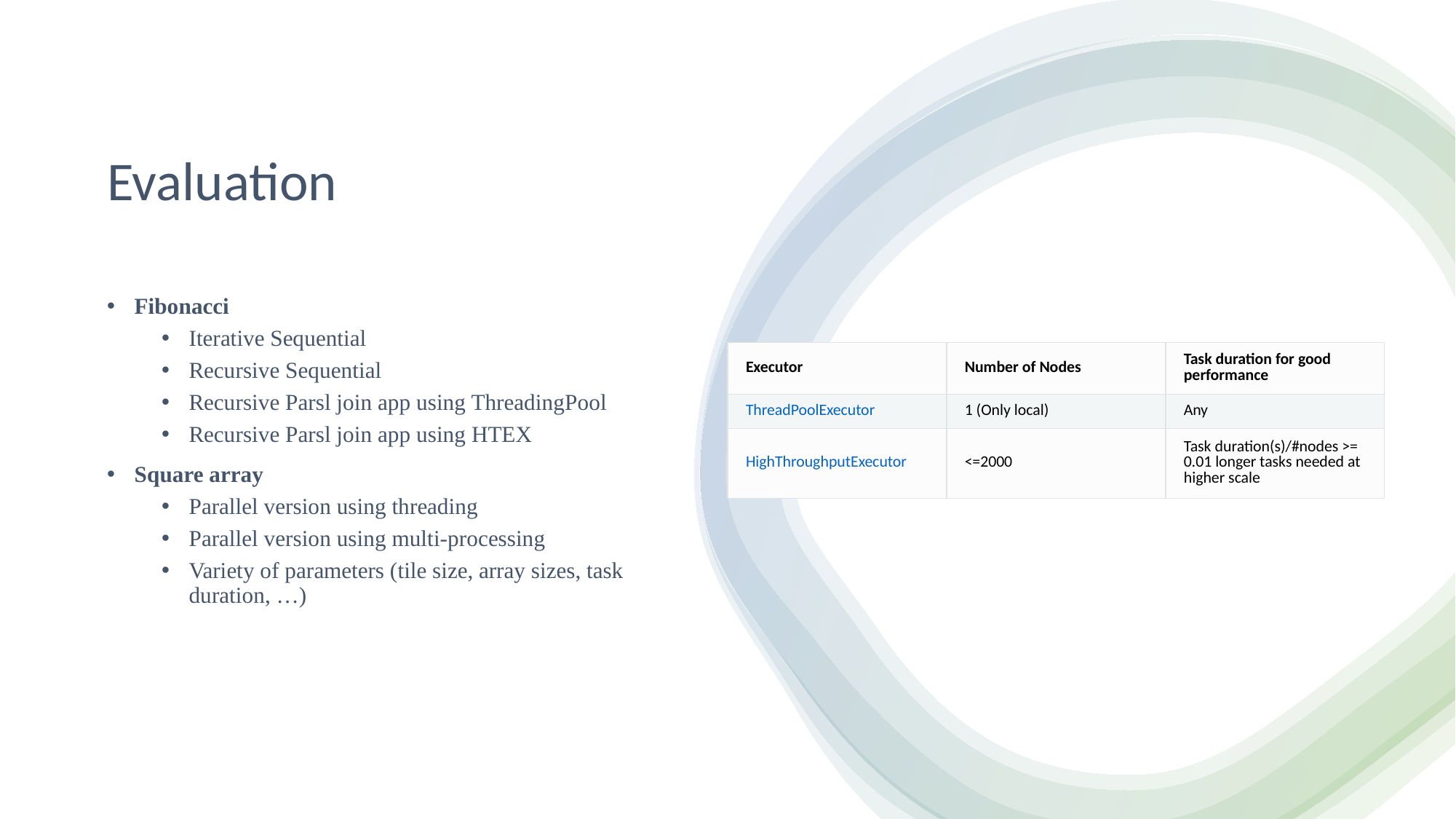

# Evaluation
Fibonacci
Iterative Sequential
Recursive Sequential
Recursive Parsl join app using ThreadingPool
Recursive Parsl join app using HTEX
Square array
Parallel version using threading
Parallel version using multi-processing
Variety of parameters (tile size, array sizes, task duration, …)
| Executor | Number of Nodes | Task duration for good performance |
| --- | --- | --- |
| ThreadPoolExecutor | 1 (Only local) | Any |
| HighThroughputExecutor | <=2000 | Task duration(s)/#nodes >= 0.01 longer tasks needed at higher scale |